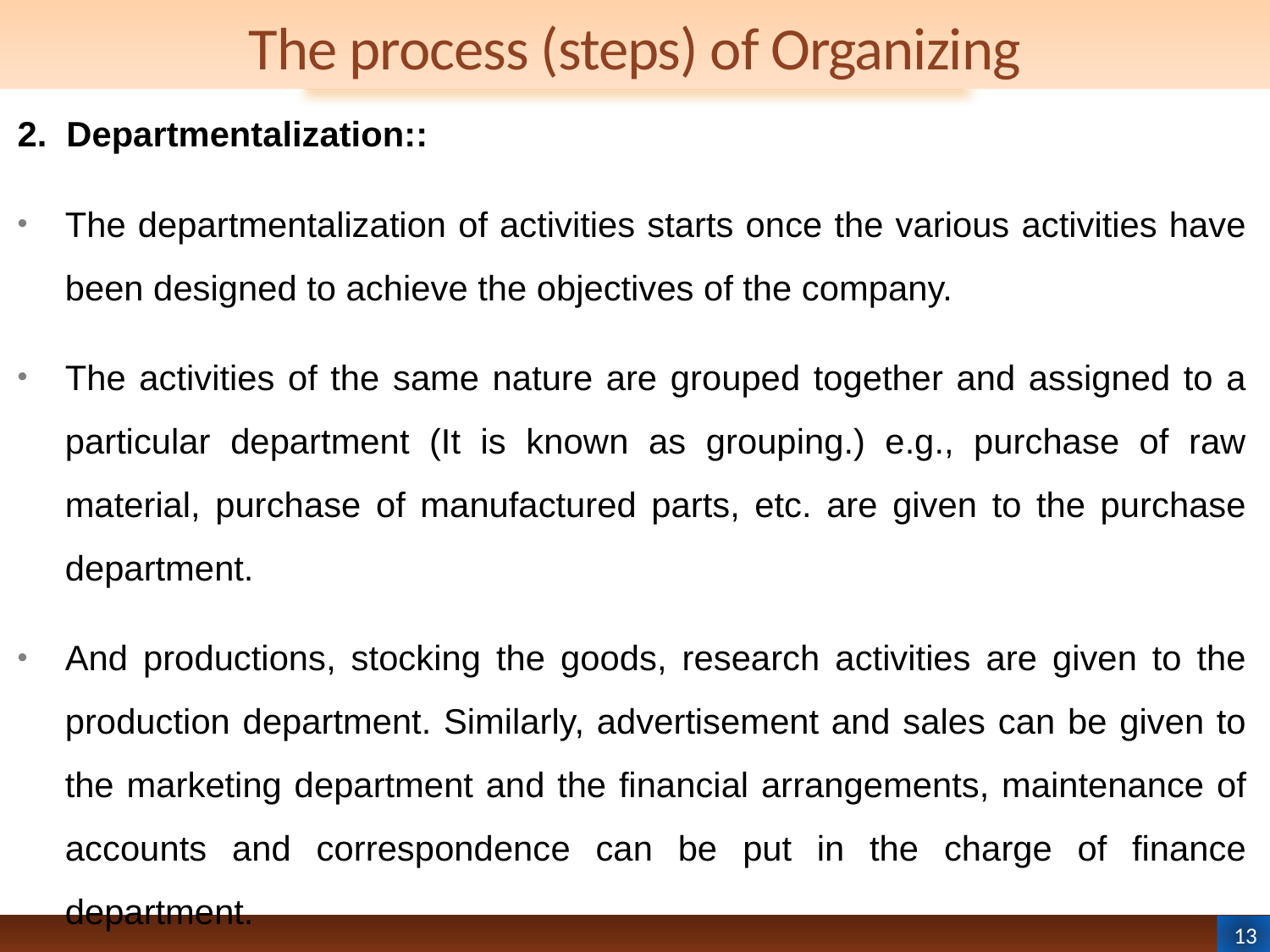

# The process (steps) of Organizing
2.  Departmentalization::
The departmentalization of activities starts once the various activities have been designed to achieve the objectives of the company.
The activities of the same nature are grouped together and assigned to a particular department (It is known as grouping.) e.g., purchase of raw material, purchase of manufactured parts, etc. are given to the purchase department.
And productions, stocking the goods, research activities are given to the production department. Similarly, advertisement and sales can be given to the marketing department and the financial arrangements, maintenance of accounts and correspondence can be put in the charge of finance department.
13